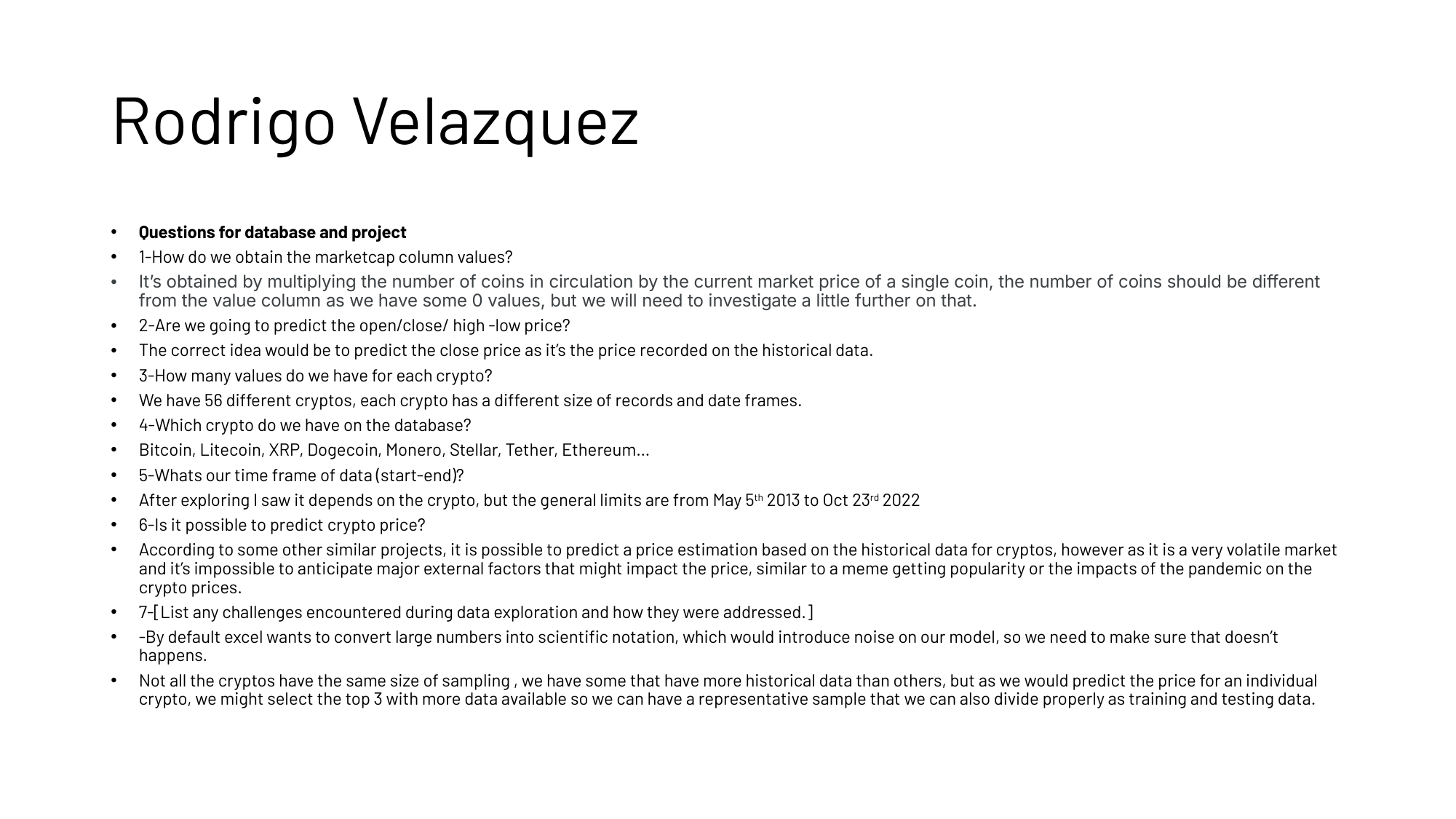

# Rodrigo Velazquez
Questions for database and project
1-How do we obtain the marketcap column values?
It’s obtained by multiplying the number of coins in circulation by the current market price of a single coin, the number of coins should be different from the value column as we have some 0 values, but we will need to investigate a little further on that.
2-Are we going to predict the open/close/ high -low price?
The correct idea would be to predict the close price as it’s the price recorded on the historical data.
3-How many values do we have for each crypto?
We have 56 different cryptos, each crypto has a different size of records and date frames.
4-Which crypto do we have on the database?
Bitcoin, Litecoin, XRP, Dogecoin, Monero, Stellar, Tether, Ethereum…
5-Whats our time frame of data (start-end)?
After exploring I saw it depends on the crypto, but the general limits are from May 5th 2013 to Oct 23rd 2022
6-Is it possible to predict crypto price?
According to some other similar projects, it is possible to predict a price estimation based on the historical data for cryptos, however as it is a very volatile market and it’s impossible to anticipate major external factors that might impact the price, similar to a meme getting popularity or the impacts of the pandemic on the crypto prices.
7-[List any challenges encountered during data exploration and how they were addressed.]
-By default excel wants to convert large numbers into scientific notation, which would introduce noise on our model, so we need to make sure that doesn’t happens.
Not all the cryptos have the same size of sampling , we have some that have more historical data than others, but as we would predict the price for an individual crypto, we might select the top 3 with more data available so we can have a representative sample that we can also divide properly as training and testing data.